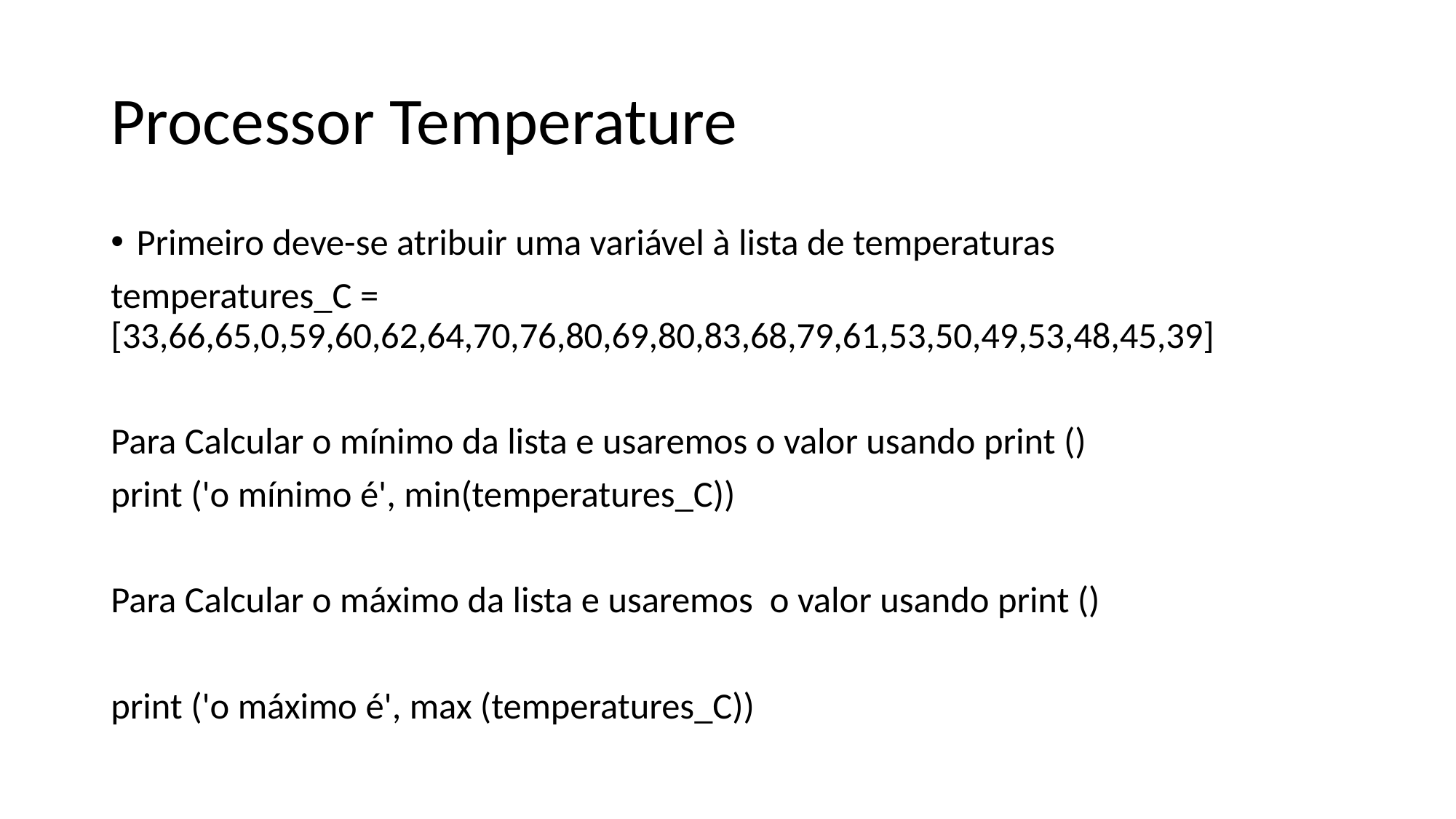

# Processor Temperature
Primeiro deve-se atribuir uma variável à lista de temperaturas
temperatures_C = [33,66,65,0,59,60,62,64,70,76,80,69,80,83,68,79,61,53,50,49,53,48,45,39]

Para Calcular o mínimo da lista e usaremos o valor usando print ()
print ('o mínimo é', min(temperatures_C))

Para Calcular o máximo da lista e usaremos  o valor usando print ()

print ('o máximo é', max (temperatures_C))